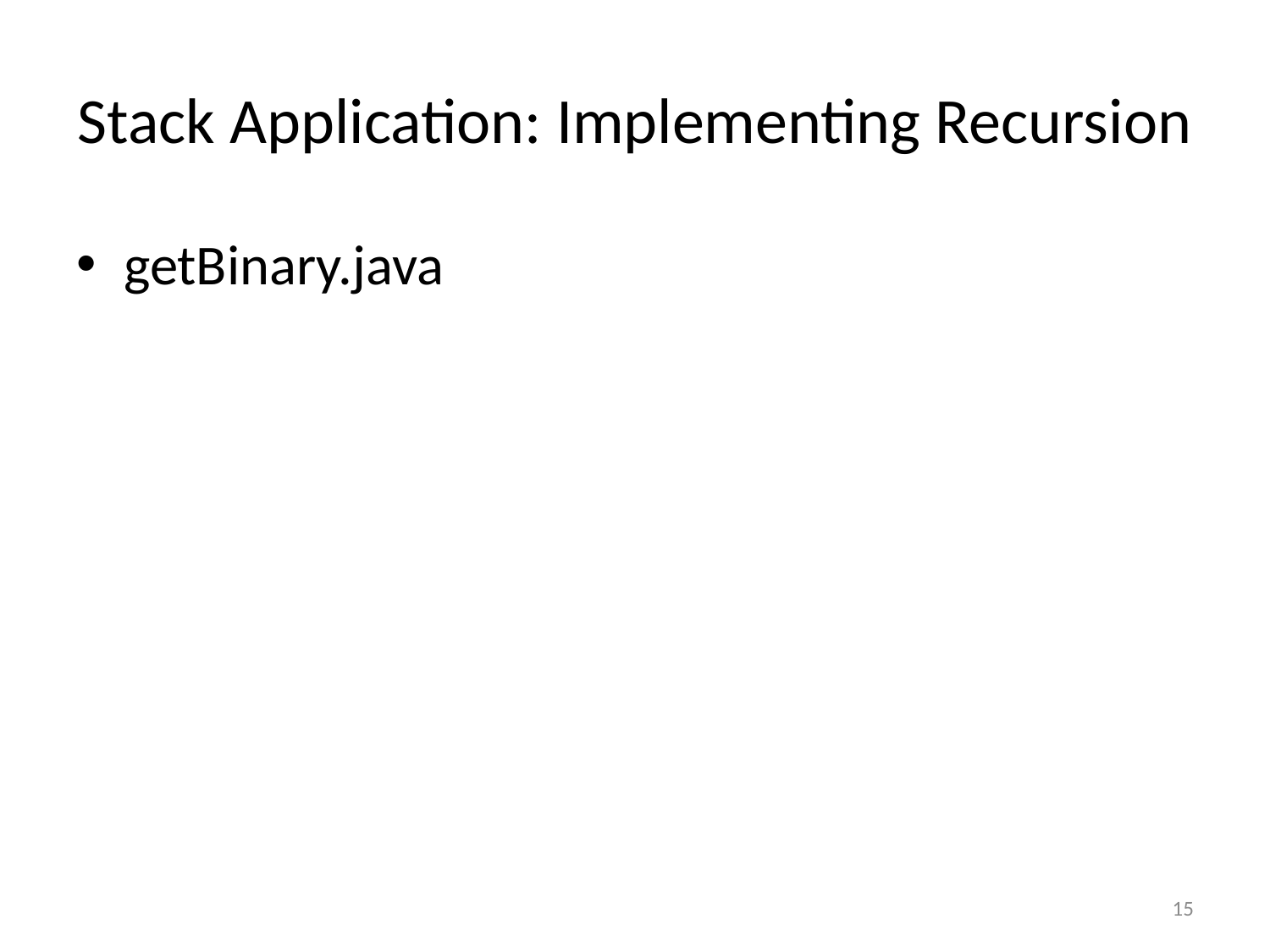

# Stack Application: Implementing Recursion
getBinary.java
15